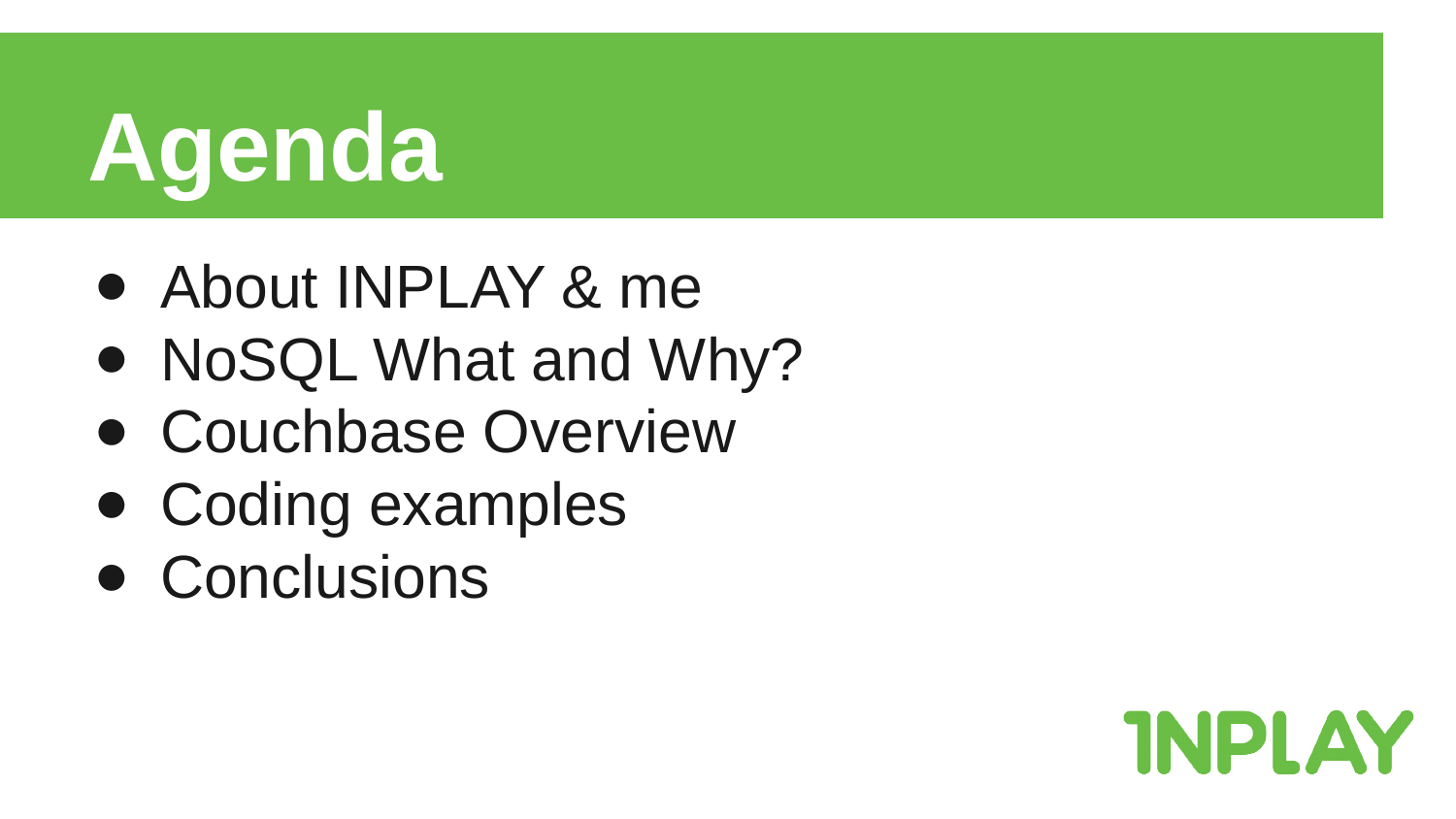

# Agenda
About INPLAY & me
NoSQL What and Why?
Couchbase Overview
Coding examples
Conclusions